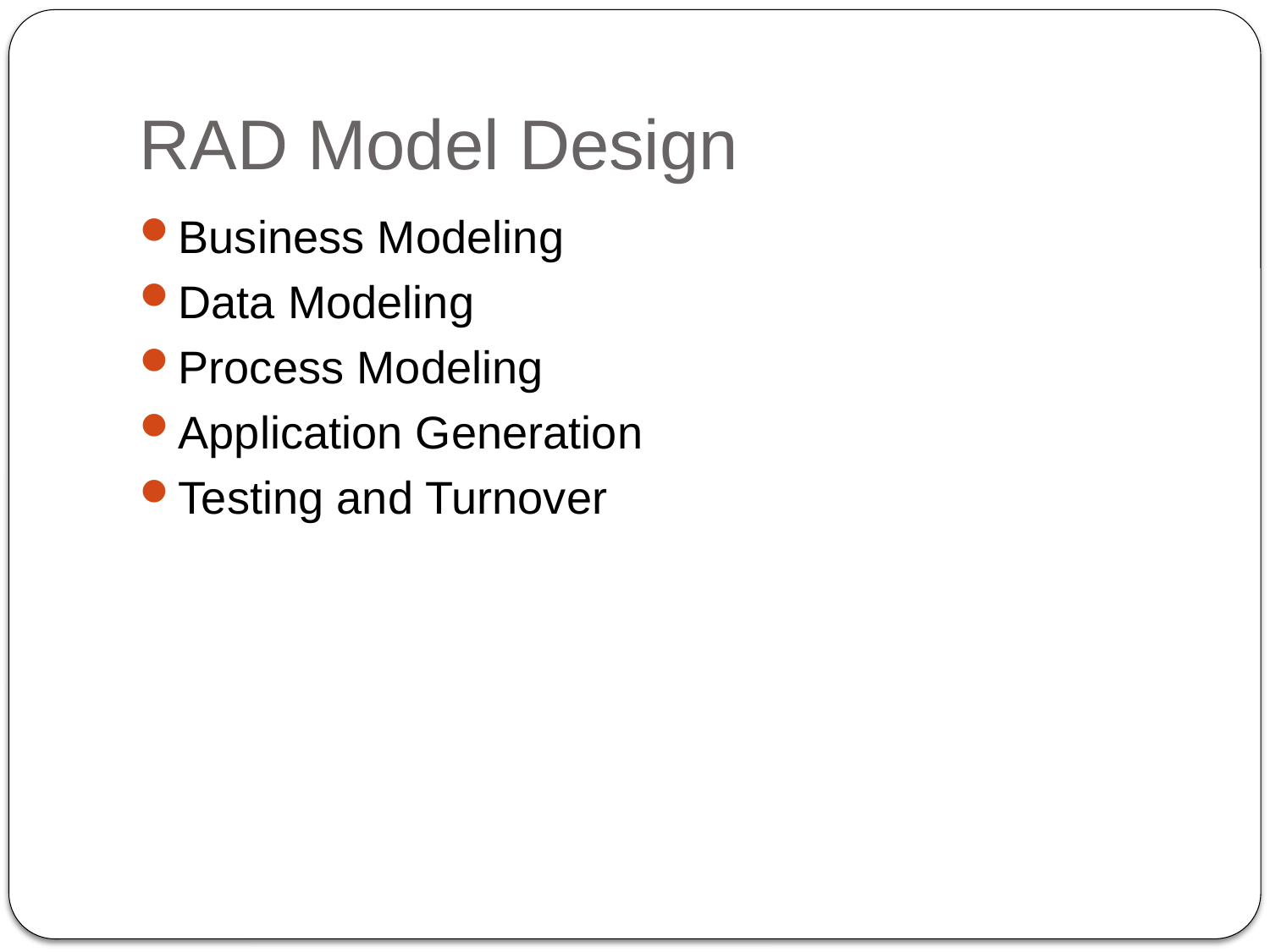

# RAD Model Design
Business Modeling
Data Modeling
Process Modeling
Application Generation
Testing and Turnover